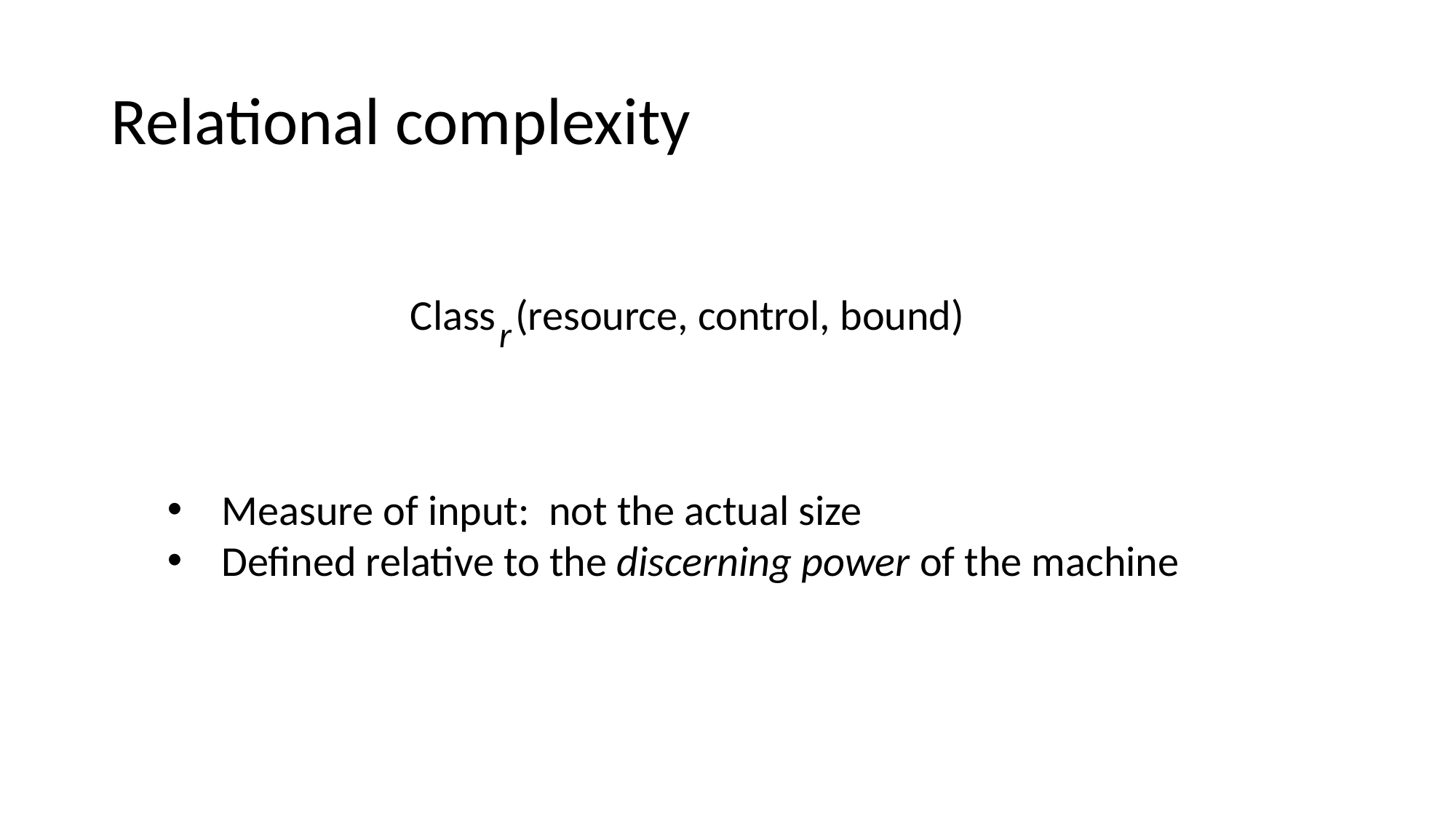

# Relational complexity

Class  (resource, control, bound)

r

Measure of input:  not the actual size
Defined relative to the discerning power of the machine